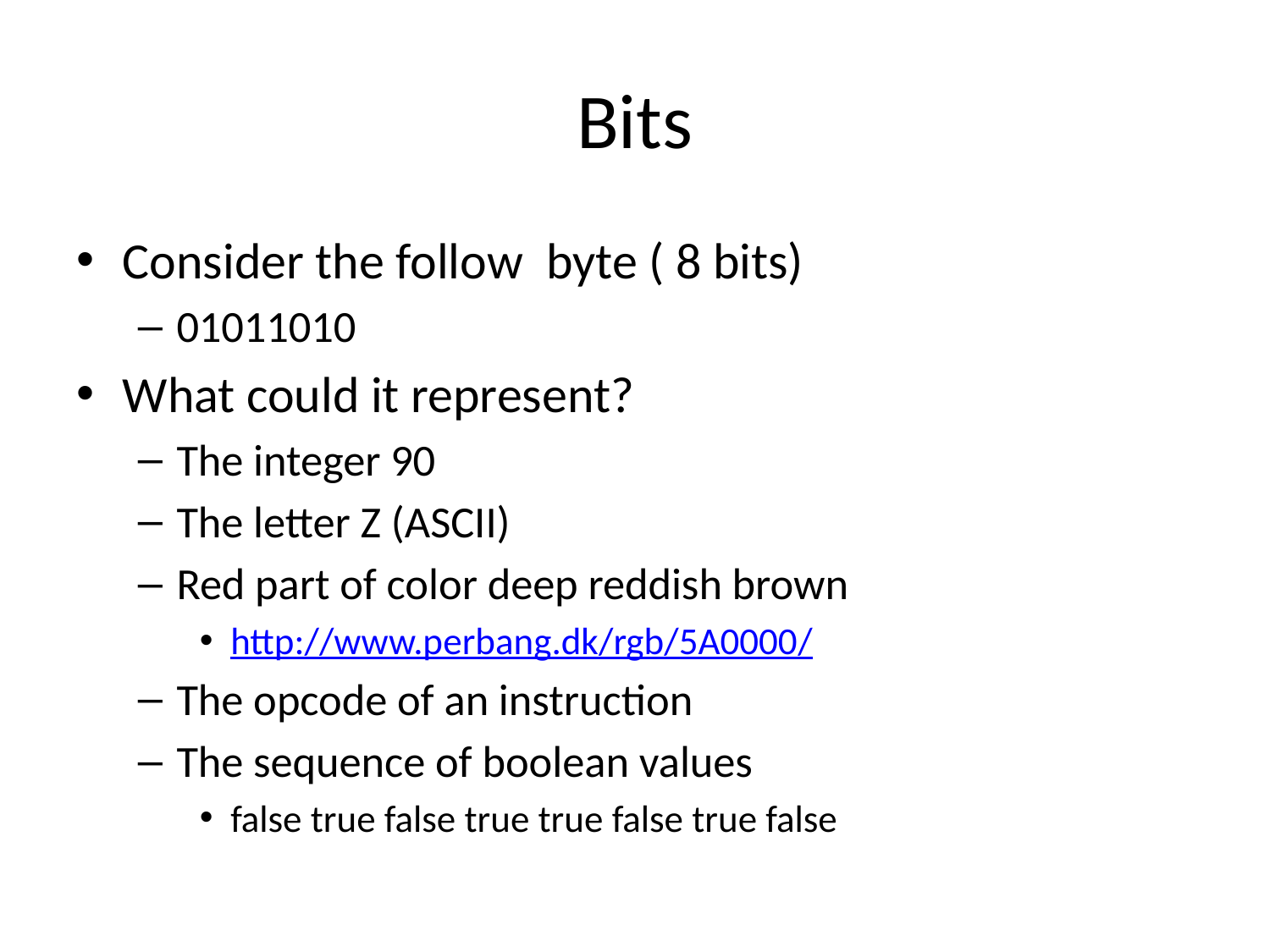

# Bits
Consider the follow  byte ( 8 bits)
01011010
What could it represent?
The integer 90
The letter Z (ASCII)
Red part of color deep reddish brown
http://www.perbang.dk/rgb/5A0000/
The opcode of an instruction
The sequence of boolean values
false true false true true false true false